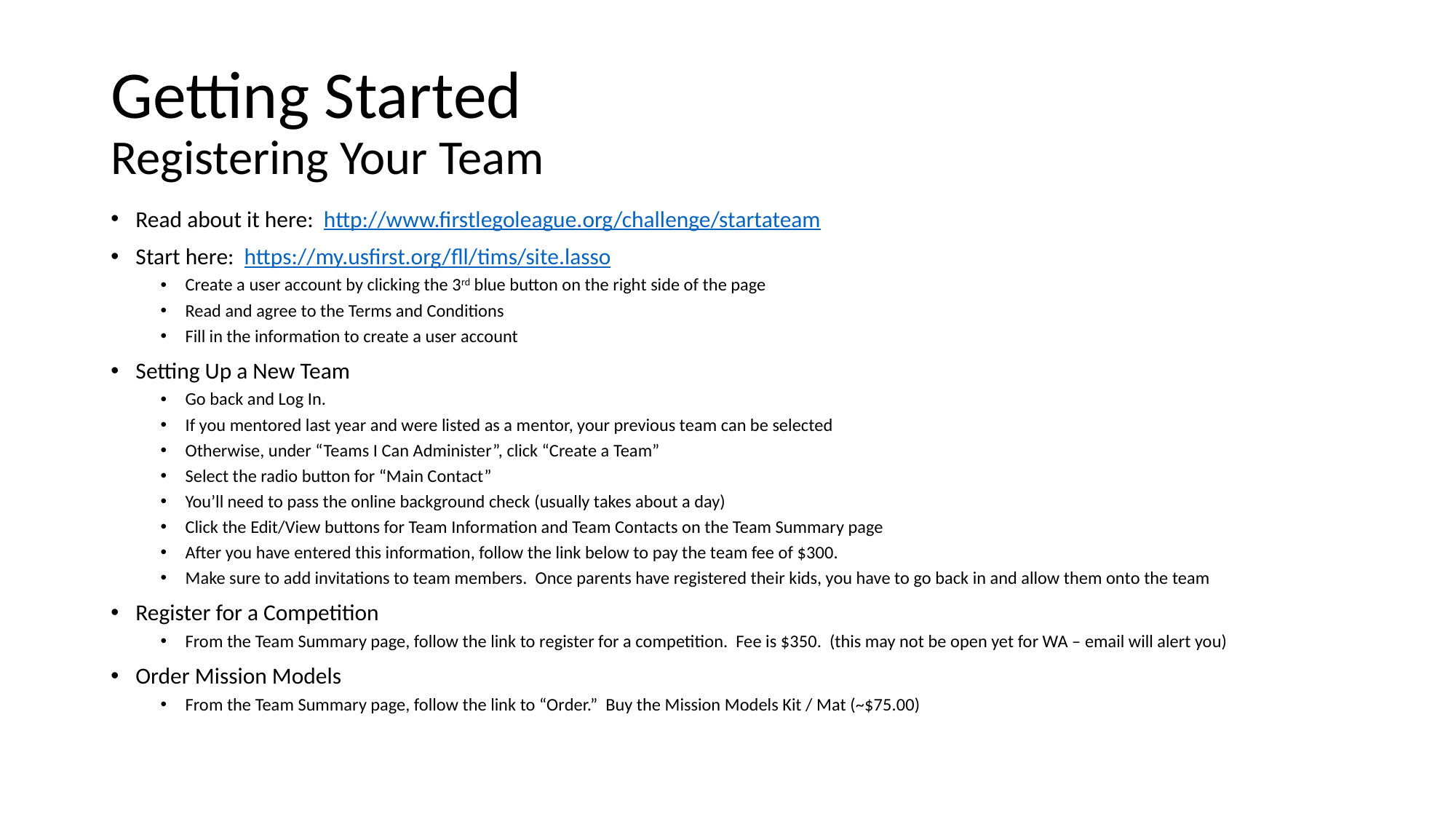

# Getting Started Registering Your Team
Read about it here:  http://www.firstlegoleague.org/challenge/startateam
Start here:  https://my.usfirst.org/fll/tims/site.lasso
Create a user account by clicking the 3rd blue button on the right side of the page
Read and agree to the Terms and Conditions
Fill in the information to create a user account
Setting Up a New Team
Go back and Log In.
If you mentored last year and were listed as a mentor, your previous team can be selected
Otherwise, under “Teams I Can Administer”, click “Create a Team”
Select the radio button for “Main Contact”
You’ll need to pass the online background check (usually takes about a day)
Click the Edit/View buttons for Team Information and Team Contacts on the Team Summary page
After you have entered this information, follow the link below to pay the team fee of $300.
Make sure to add invitations to team members.  Once parents have registered their kids, you have to go back in and allow them onto the team
Register for a Competition
From the Team Summary page, follow the link to register for a competition.  Fee is $350.  (this may not be open yet for WA – email will alert you)
Order Mission Models
From the Team Summary page, follow the link to “Order.”  Buy the Mission Models Kit / Mat (~$75.00)